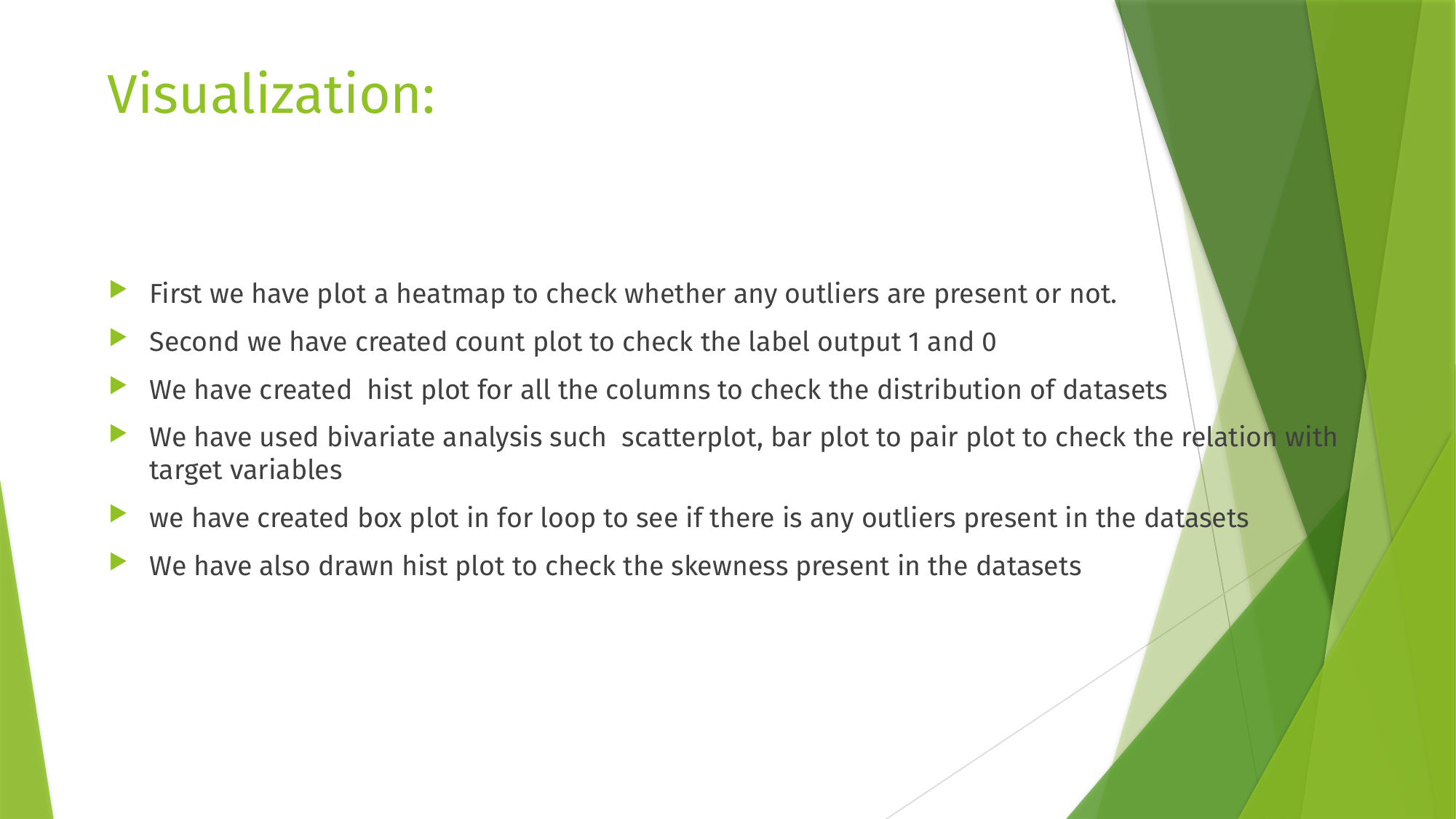

# Visualization:
First we have plot a heatmap to check whether any outliers are present or not.
Second we have created count plot to check the label output 1 and 0
We have created  hist plot for all the columns to check the distribution of datasets
We have used bivariate analysis such  scatterplot, bar plot to pair plot to check the relation with target variables
we have created box plot in for loop to see if there is any outliers present in the datasets
We have also drawn hist plot to check the skewness present in the datasets